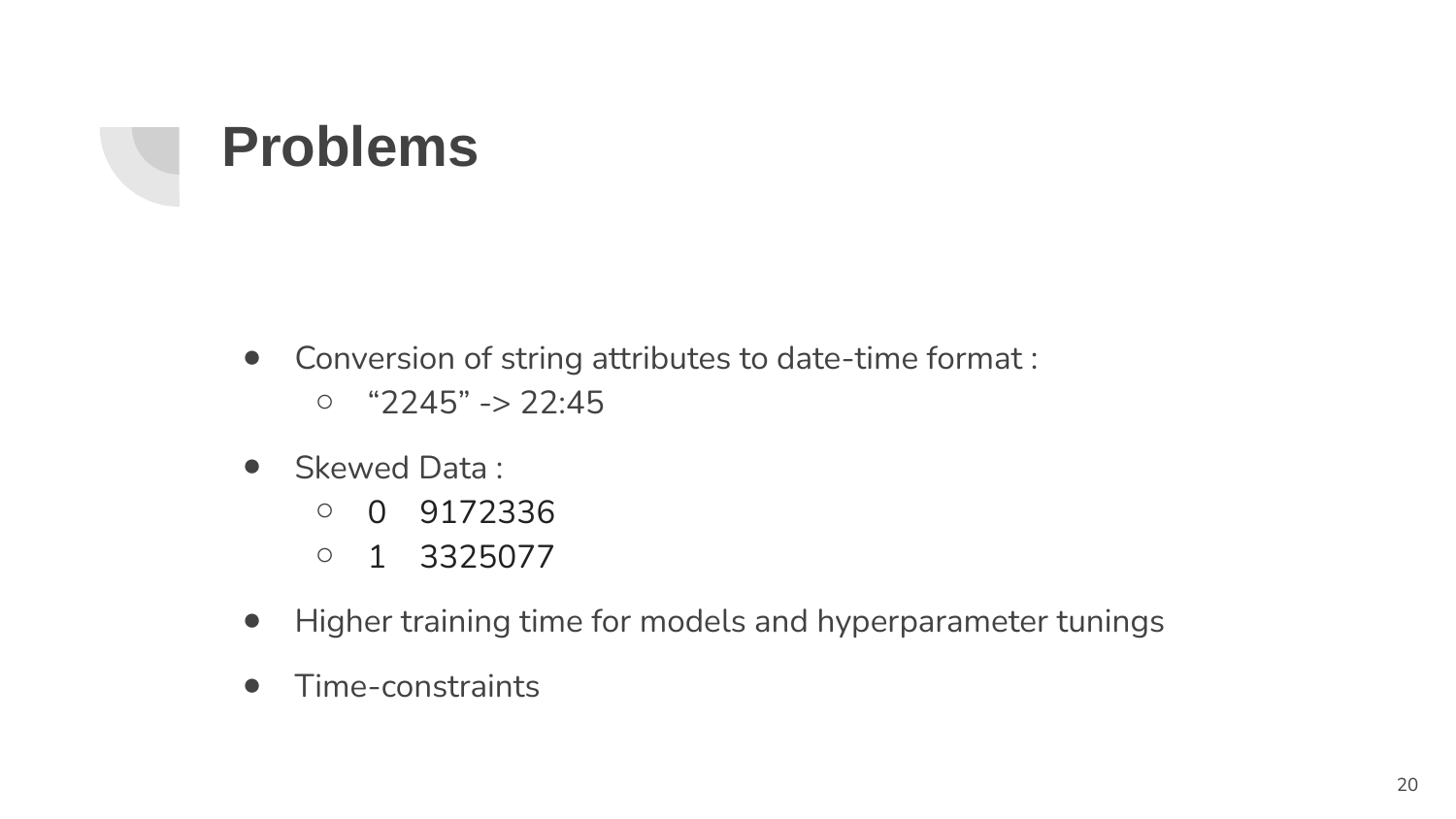

Problems
Conversion of string attributes to date-time format :
“2245” -> 22:45
Skewed Data :
0    9172336
1    3325077
Higher training time for models and hyperparameter tunings
Time-constraints
20